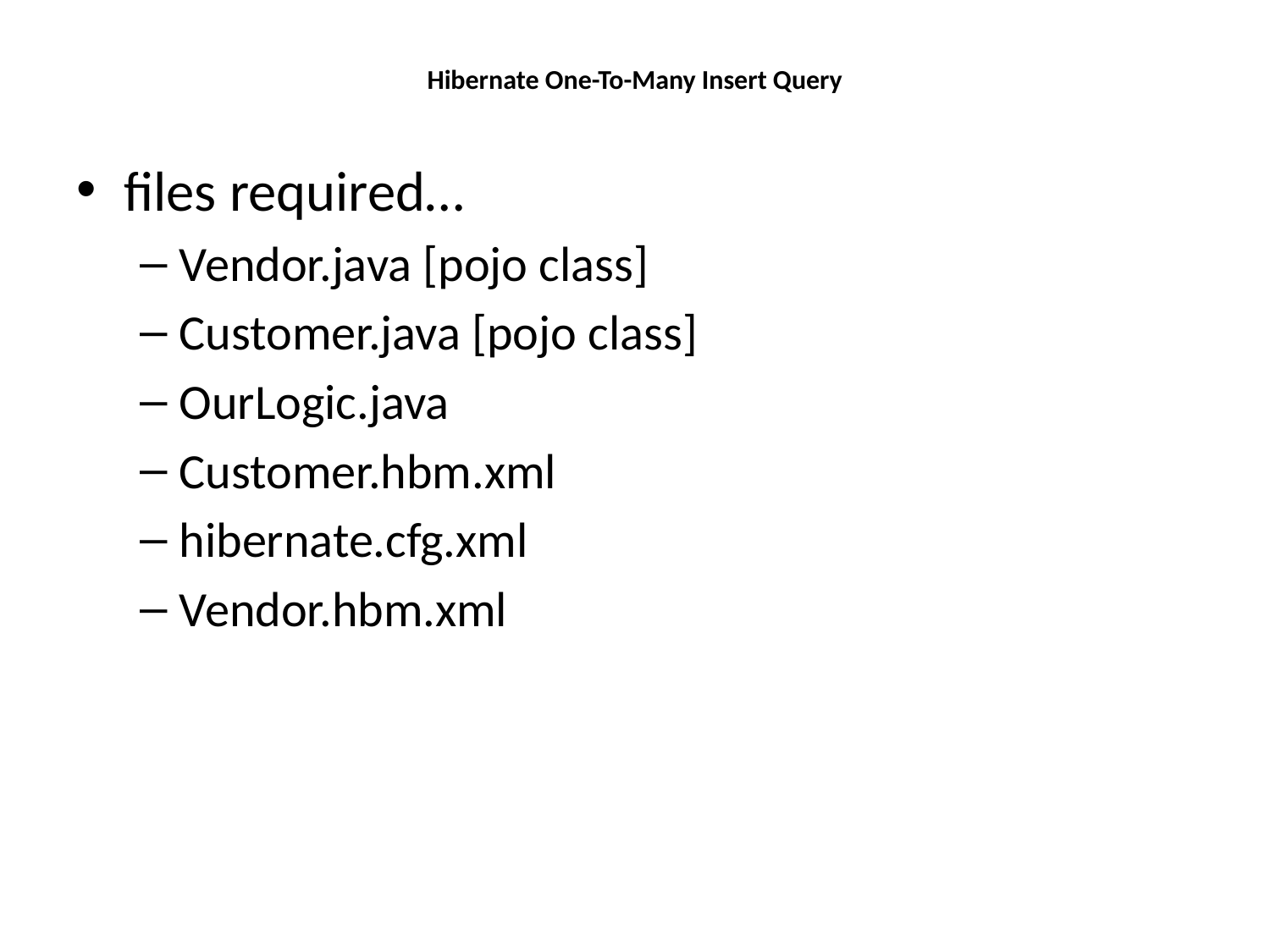

# Hibernate One-To-Many Insert Query
files required…
Vendor.java [pojo class]
Customer.java [pojo class]
OurLogic.java
Customer.hbm.xml
hibernate.cfg.xml
Vendor.hbm.xml